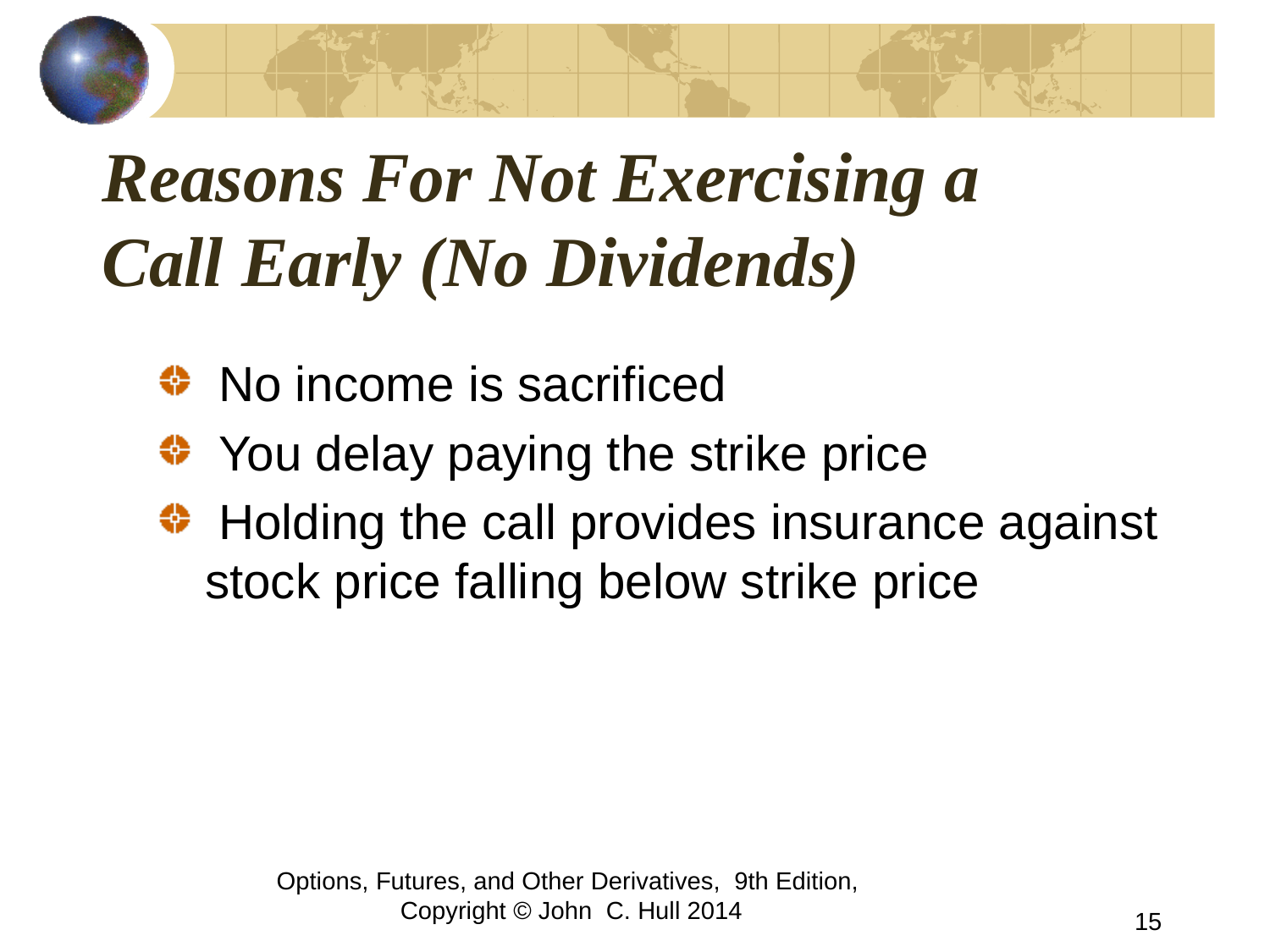

# Reasons For Not Exercising a Call Early (No Dividends)
 No income is sacrificed
 You delay paying the strike price
 Holding the call provides insurance against stock price falling below strike price
Options, Futures, and Other Derivatives,  9th Edition,  Copyright © John  C. Hull 2014
15